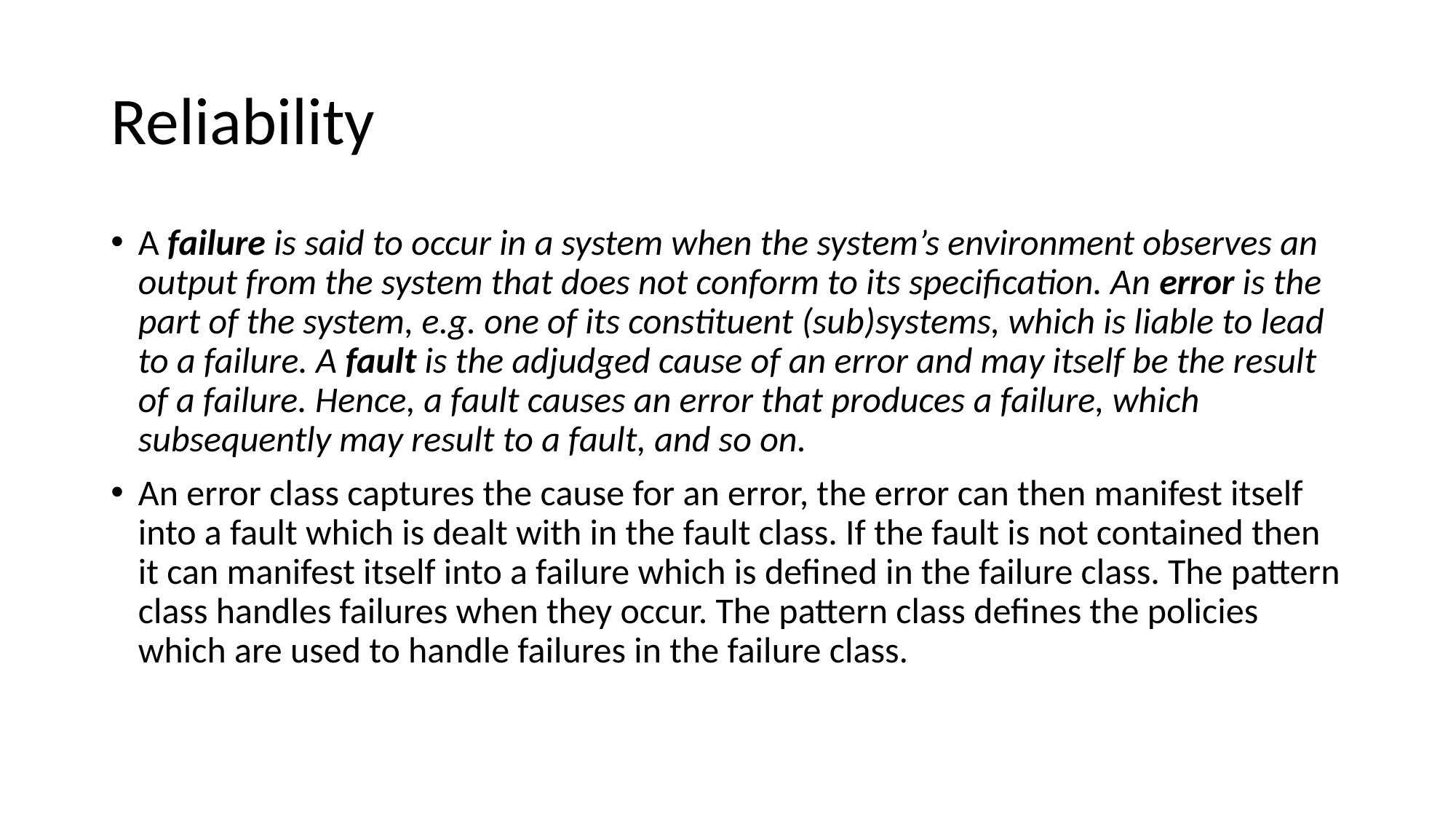

# Reliability
A failure is said to occur in a system when the system’s environment observes an output from the system that does not conform to its specification. An error is the part of the system, e.g. one of its constituent (sub)systems, which is liable to lead to a failure. A fault is the adjudged cause of an error and may itself be the result of a failure. Hence, a fault causes an error that produces a failure, which subsequently may result to a fault, and so on.
An error class captures the cause for an error, the error can then manifest itself into a fault which is dealt with in the fault class. If the fault is not contained then it can manifest itself into a failure which is defined in the failure class. The pattern class handles failures when they occur. The pattern class defines the policies which are used to handle failures in the failure class.